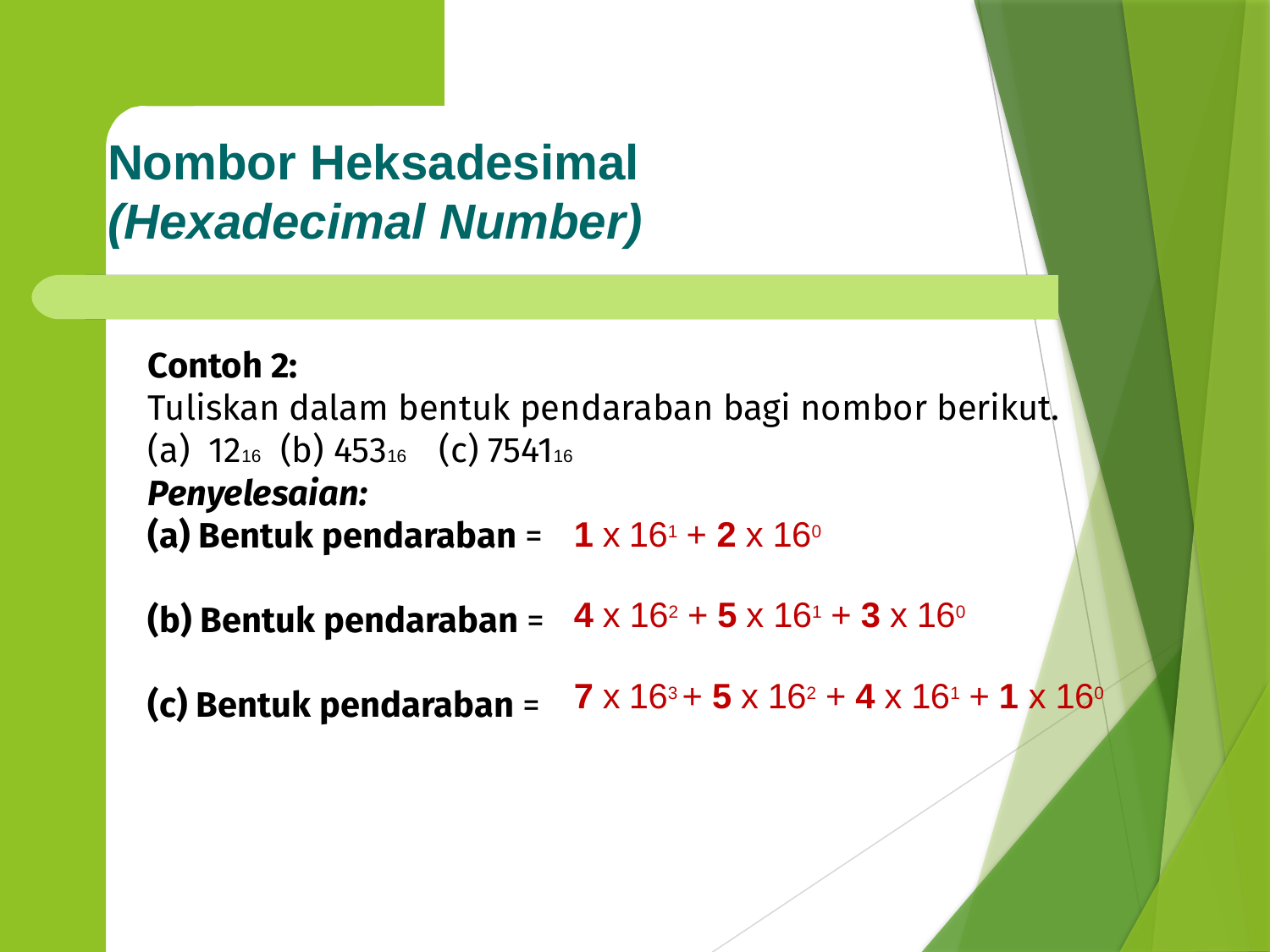

Nombor Heksadesimal (Hexadecimal Number)

Contoh 2:
Tuliskan dalam bentuk pendaraban bagi nombor berikut.
(a)  1216    (b) 45316    (c) 754116  
Penyelesaian:
(a) Bentuk pendaraban =

(b) Bentuk pendaraban =

(c) Bentuk pendaraban =

1 x 161  + 2 x 160
4 x 162  + 5 x 161  + 3 x 160

7 x 163 + 5 x 162  + 4 x 161  + 1 x 160